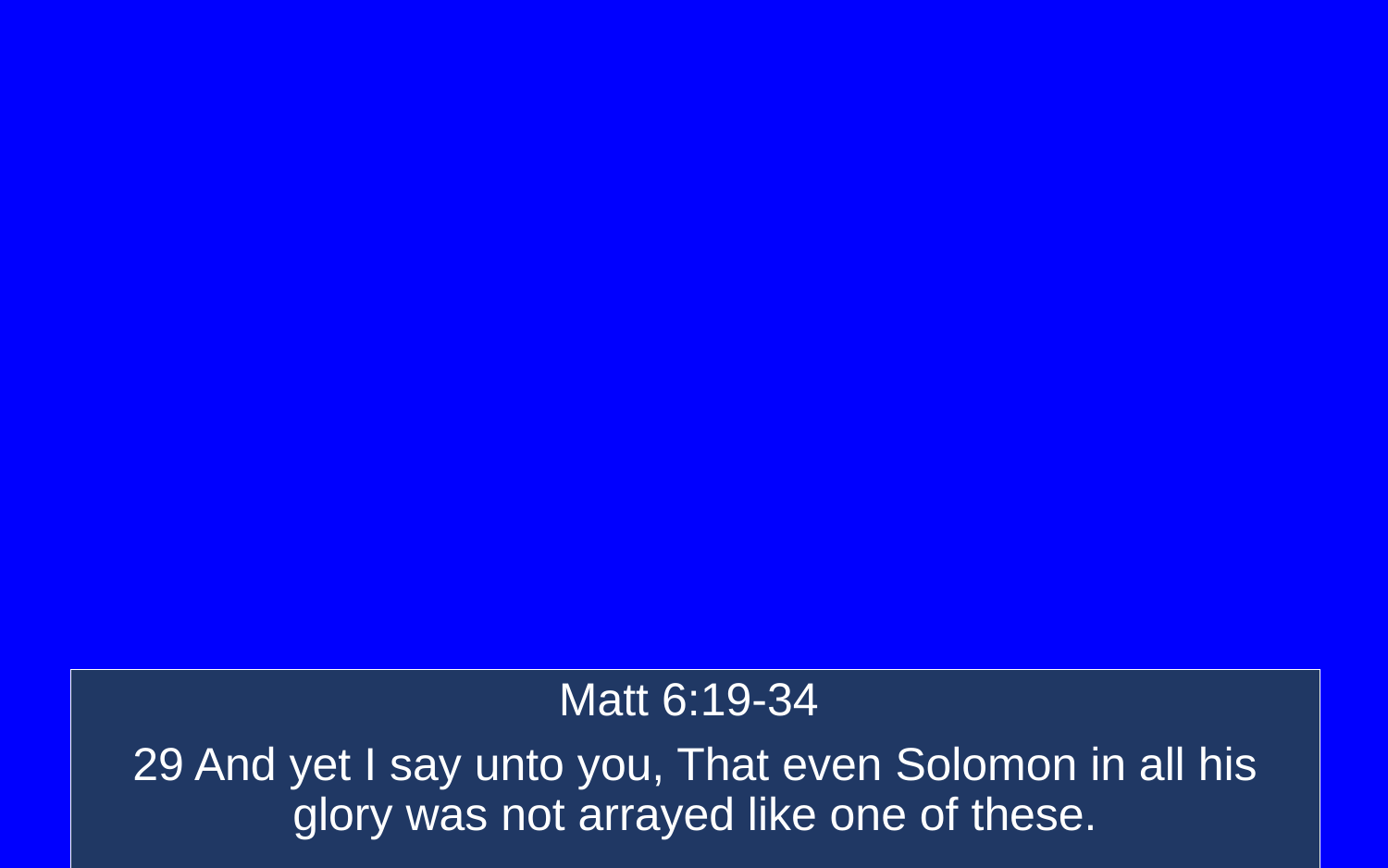

Matt 6:19-34
29 And yet I say unto you, That even Solomon in all his glory was not arrayed like one of these.